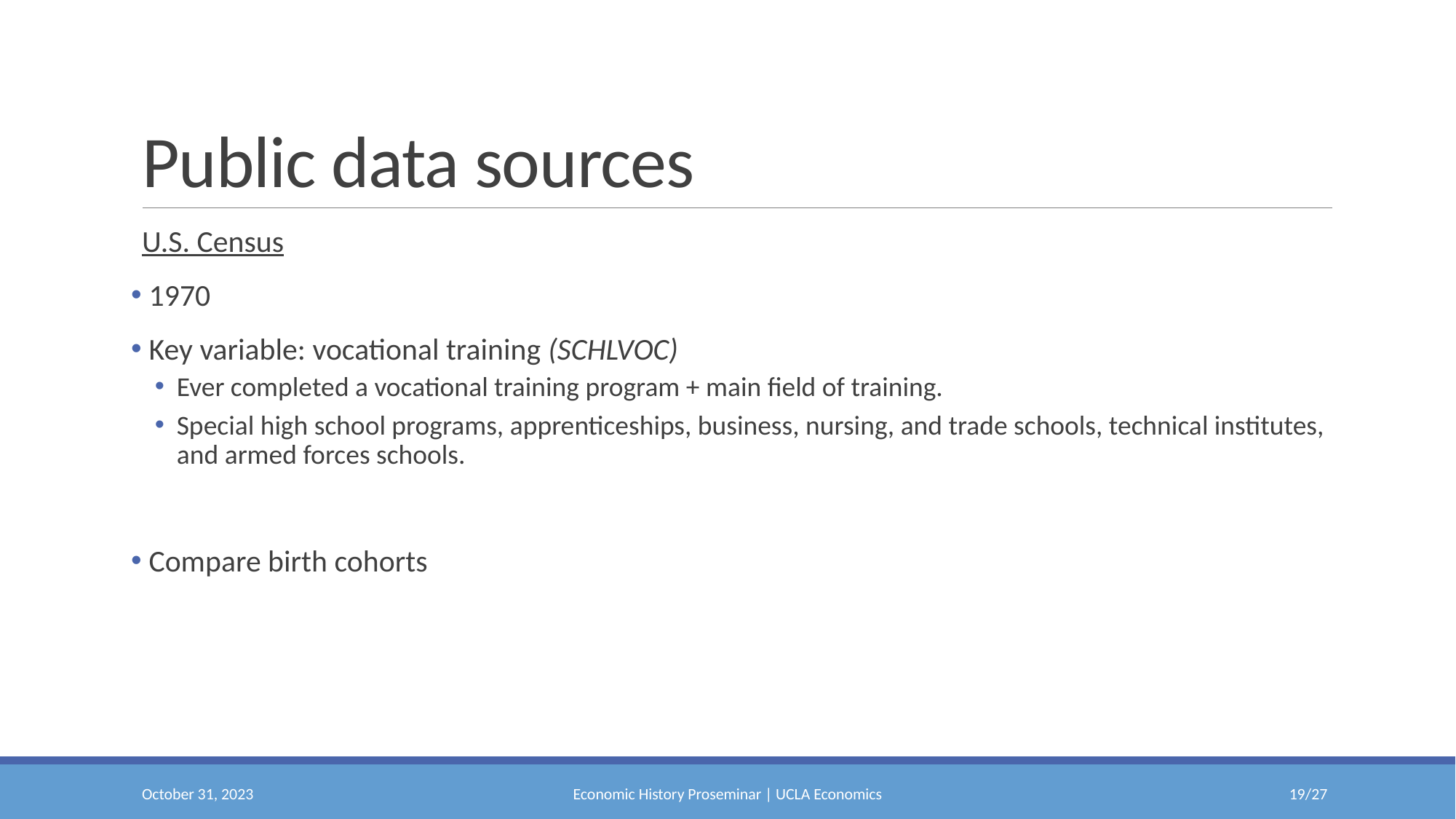

# Public data sources
U.S. Census
 1970
 Key variable: vocational training (SCHLVOC)
Ever completed a vocational training program + main field of training.
Special high school programs, apprenticeships, business, nursing, and trade schools, technical institutes, and armed forces schools.

 Compare birth cohorts

October 31, 2023
Economic History Proseminar | UCLA Economics
19/27